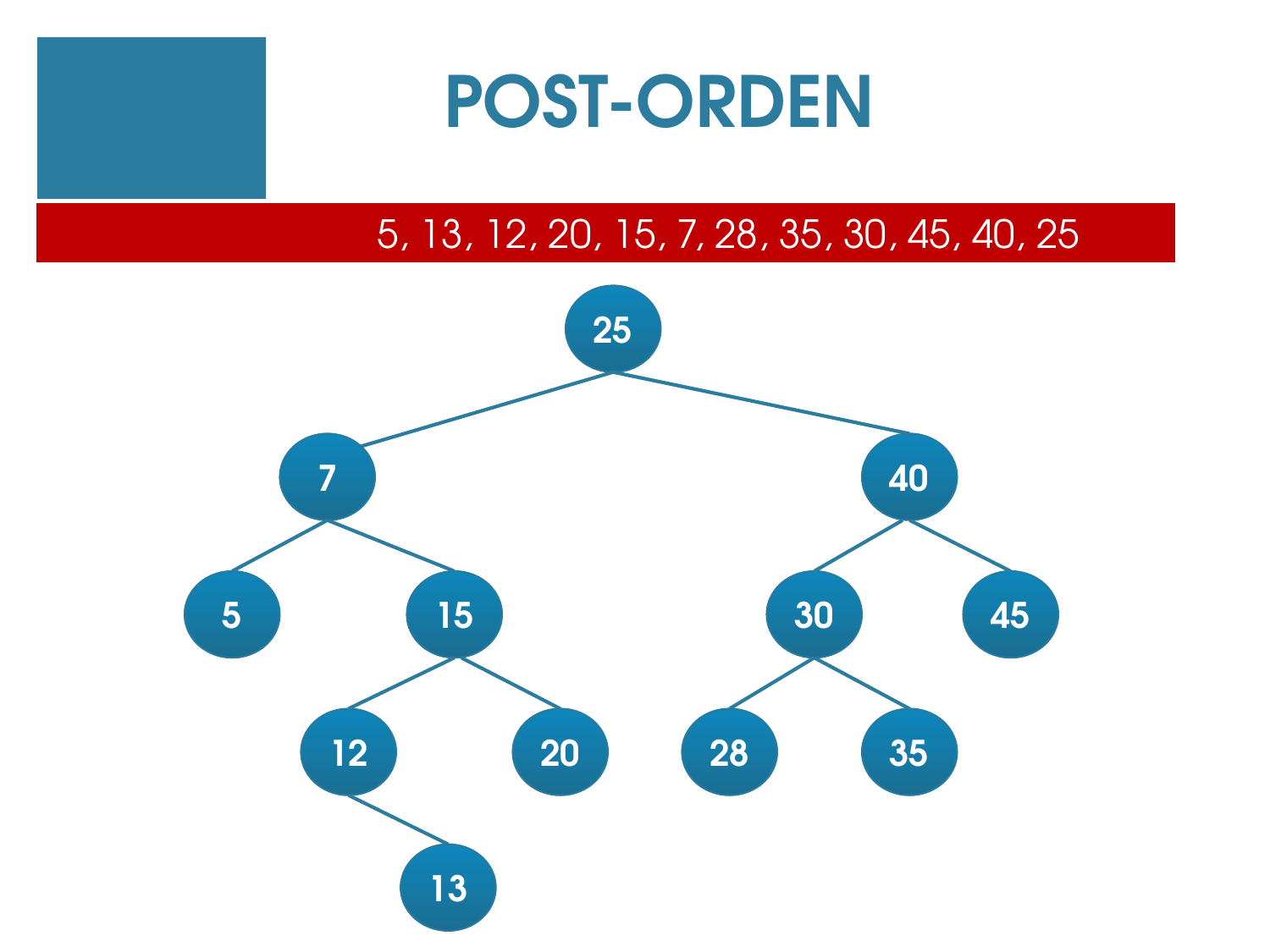

# POST-ORDEN
		5, 13, 12, 20, 15, 7, 28, 35, 30, 45, 40, 25
25
7
40
5
15
30
45
12
20
28
35
13